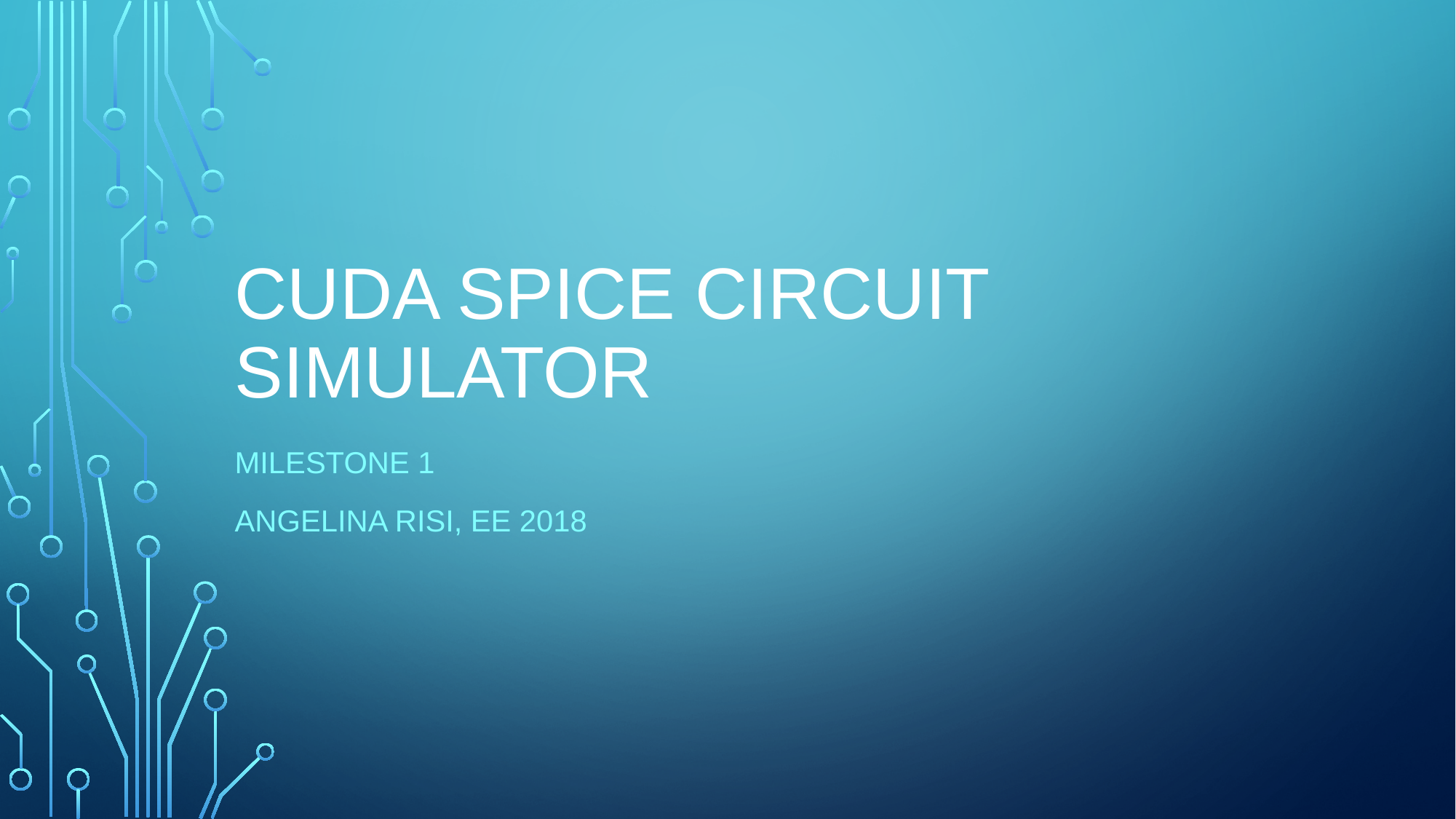

# CUDA SPICE Circuit Simulator
Milestone 1
Angelina Risi, EE 2018